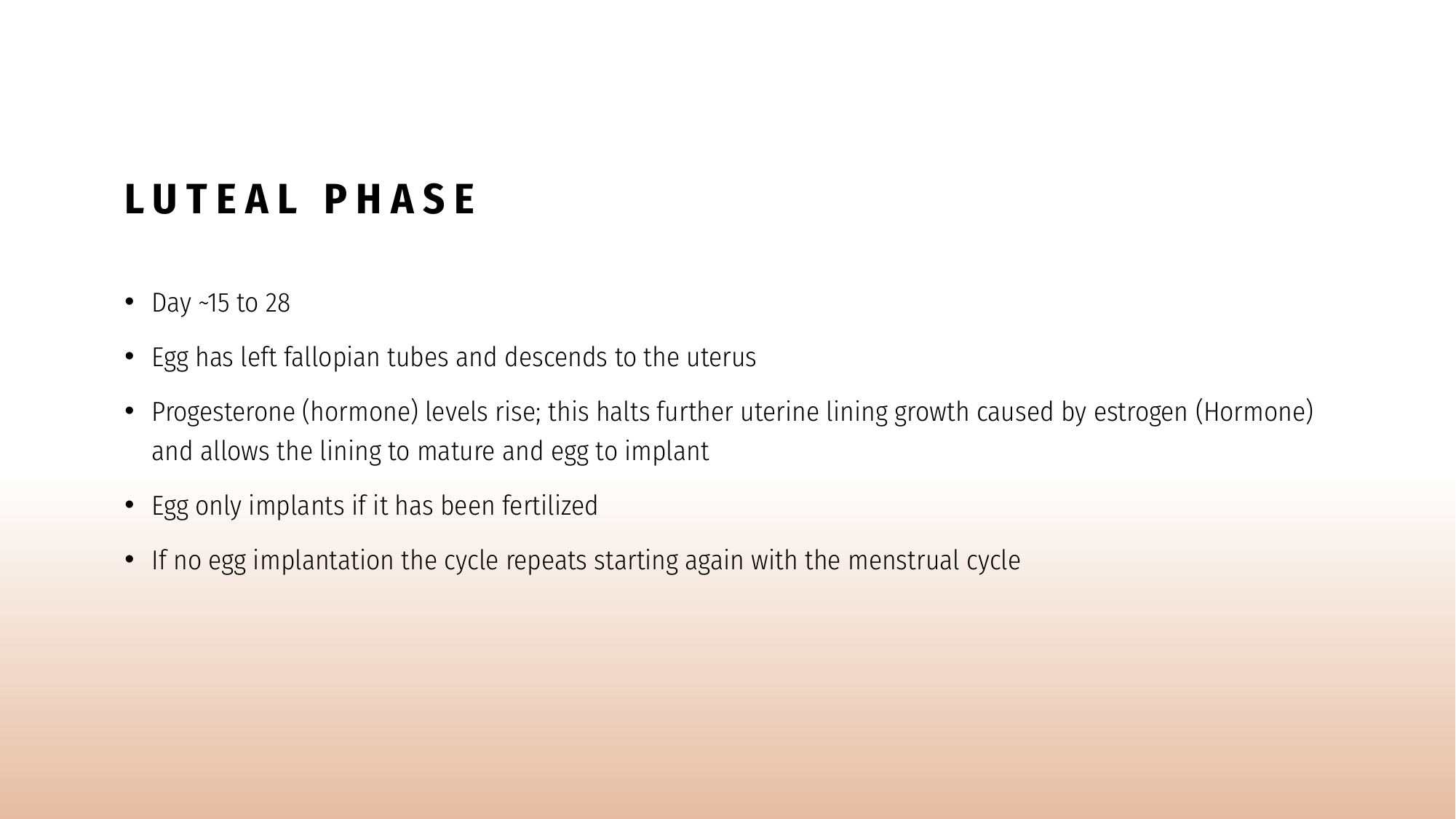

# Luteal phase
Day ~15 to 28
Egg has left fallopian tubes and descends to the uterus
Progesterone (hormone) levels rise; this halts further uterine lining growth caused by estrogen (Hormone) and allows the lining to mature and egg to implant
Egg only implants if it has been fertilized
If no egg implantation the cycle repeats starting again with the menstrual cycle